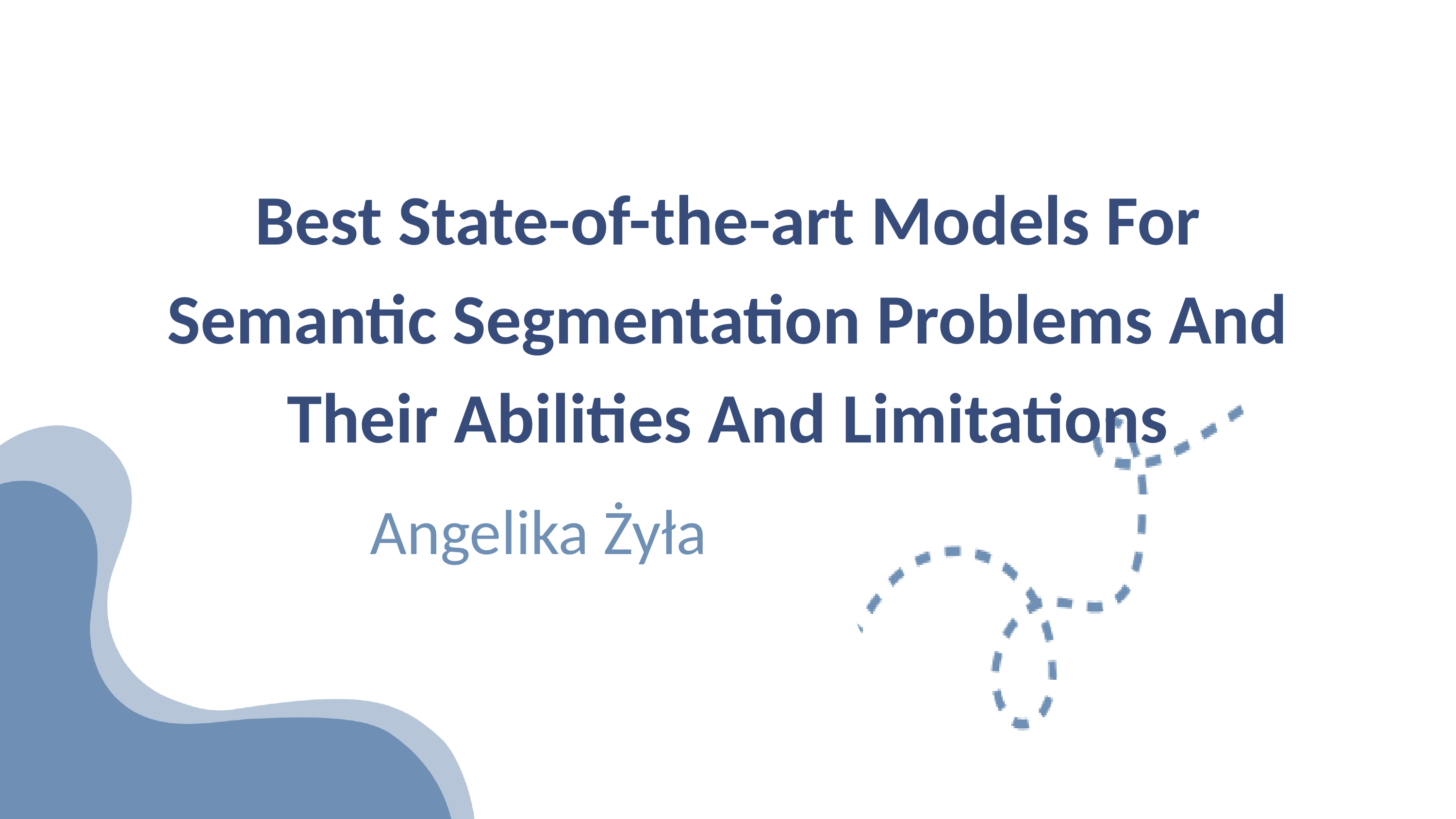

Best State-of-the-art Models For Semantic Segmentation Problems And Their Abilities And Limitations

Angelika Żyła